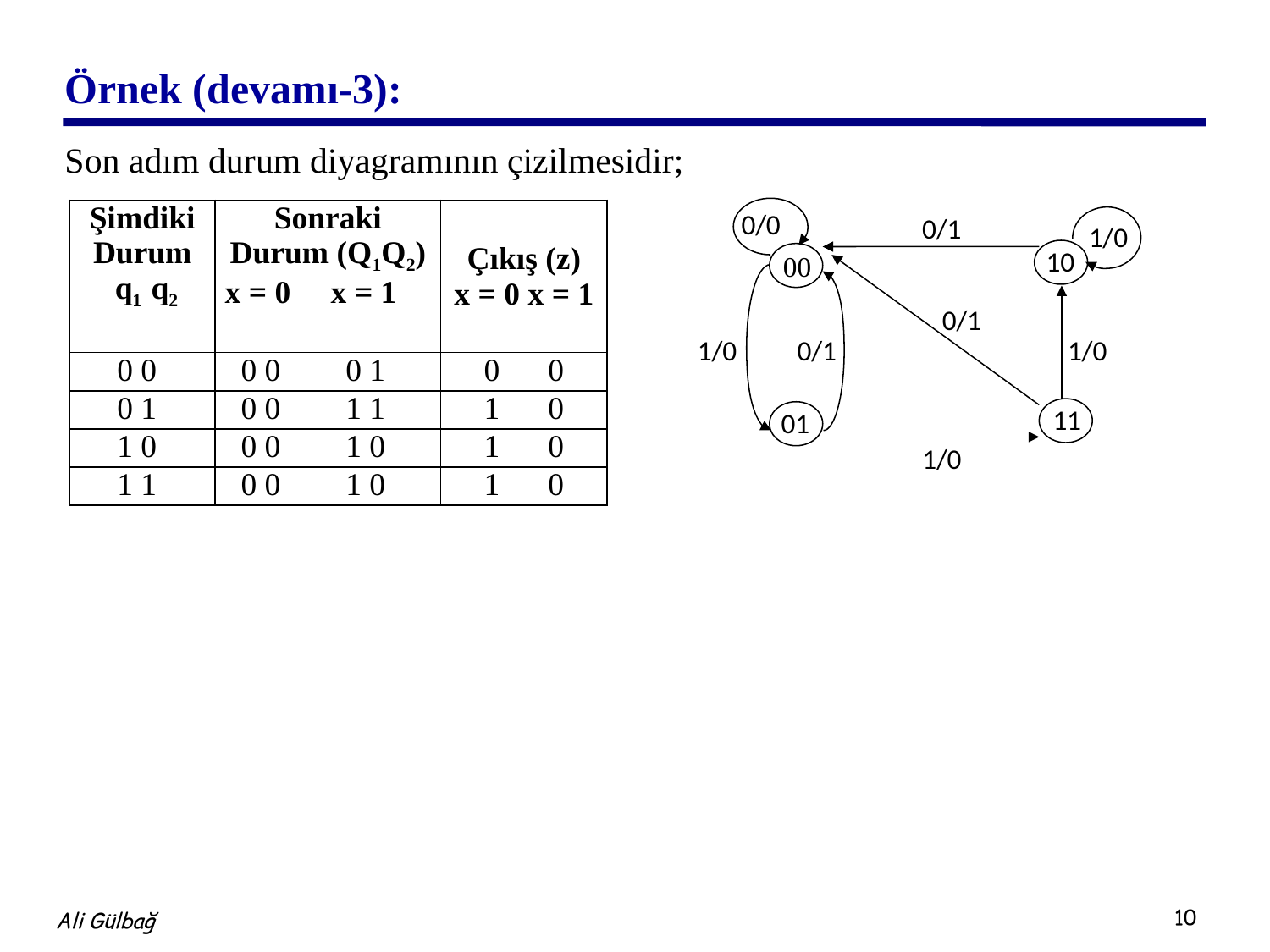

# Örnek (devamı-3):
Son adım durum diyagramının çizilmesidir;

0/0
0/1

1/0
10

00

0/1
1/0
0/1
1/0
11

01

1/0
| Şimdiki Durum q1 q2 |  | Sonraki Durum (Q1Q2) x = 0 x = 1 |  | Çıkış (z) x = 0 x = 1 |
| --- | --- | --- | --- | --- |
| 0 0 |  | 0 0 | 0 1 | 0 0 |
| 0 1 |  | 0 0 | 1 1 | 1 0 |
| 1 0 |  | 0 0 | 1 0 | 1 0 |
| 1 1 |  | 0 0 | 1 0 | 1 0 |